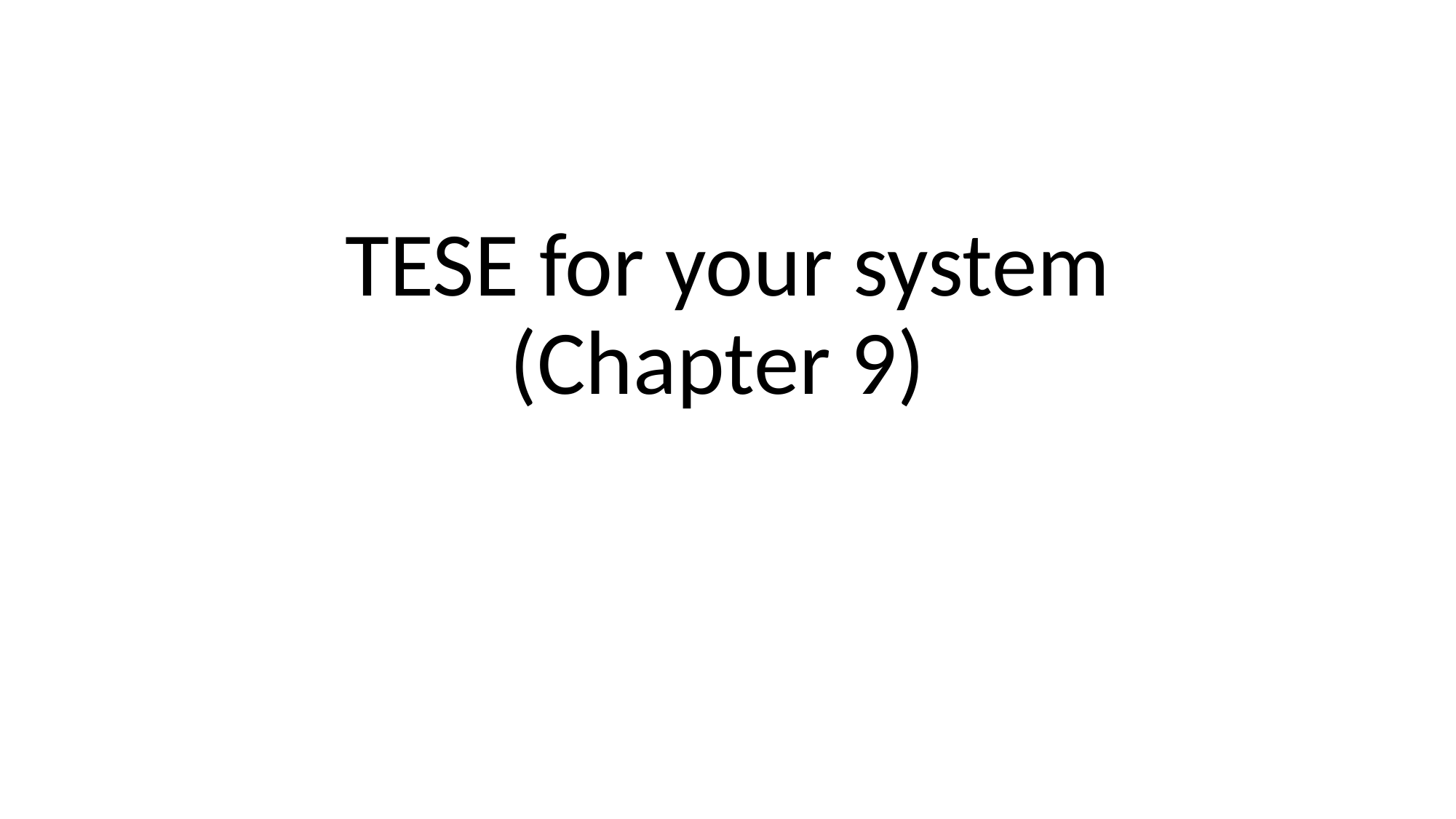

# TESE for your system (Chapter 9)